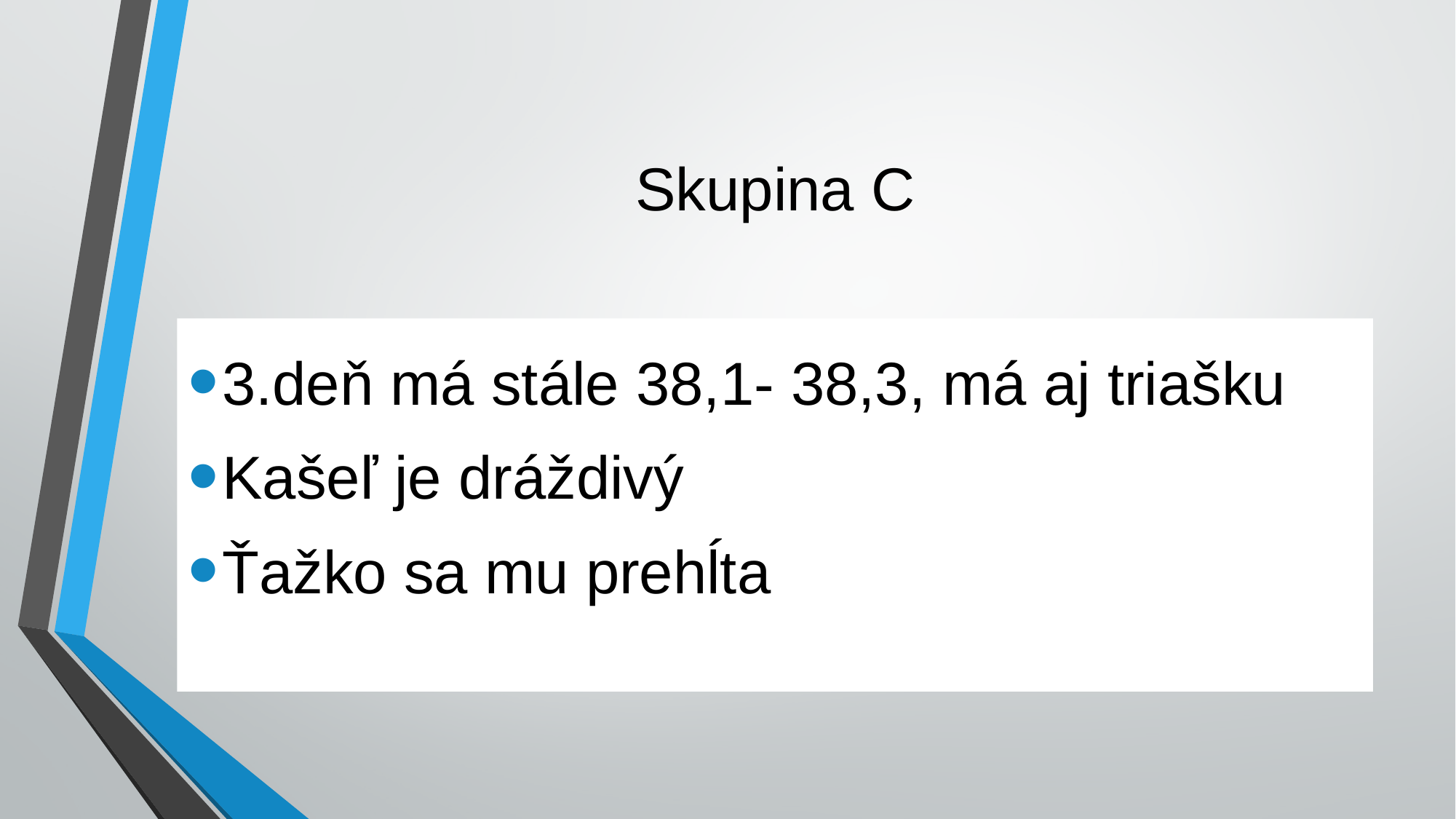

# Skupina C
3.deň má stále 38,1- 38,3, má aj triašku
Kašeľ je dráždivý
Ťažko sa mu prehĺta